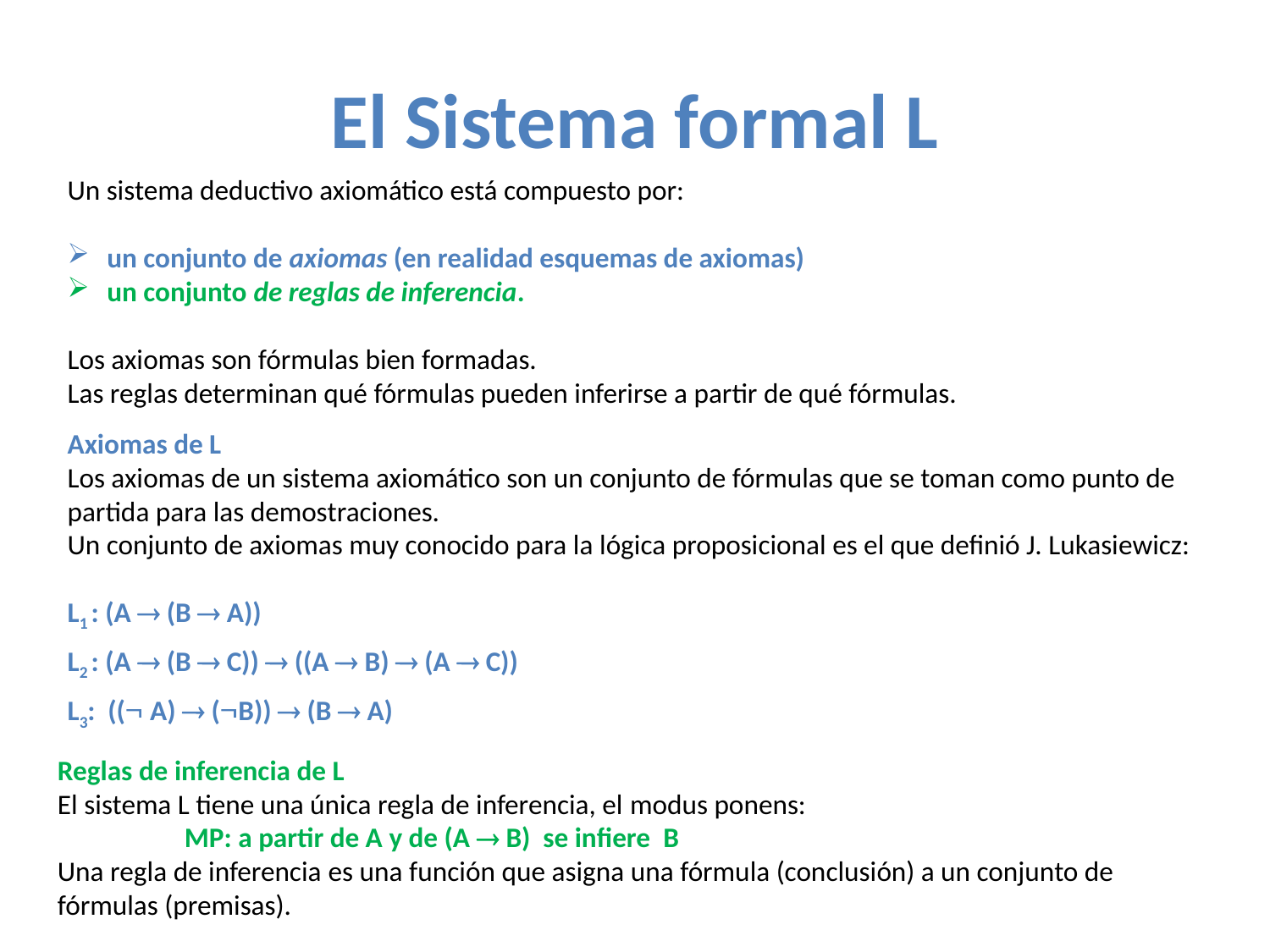

# El Sistema formal L
Un sistema deductivo axiomático está compuesto por:

un conjunto de axiomas (en realidad esquemas de axiomas)
un conjunto de reglas de inferencia.

Los axiomas son fórmulas bien formadas.
Las reglas determinan qué fórmulas pueden inferirse a partir de qué fórmulas.

Axiomas de L
Los axiomas de un sistema axiomático son un conjunto de fórmulas que se toman como punto de partida para las demostraciones.
Un conjunto de axiomas muy conocido para la lógica proposicional es el que definió J. Lukasiewicz:

L1 : (A → (B → A))
L2 : (A → (B → C)) → ((A → B) → (A → C))
L3:  ((¬ A) → (¬B)) → (B → A)
Reglas de inferencia de L
El sistema L tiene una única regla de inferencia, el modus ponens:
	MP: a partir de A y de (A → B)  se infiere  B
Una regla de inferencia es una función que asigna una fórmula (conclusión) a un conjunto de fórmulas (premisas).